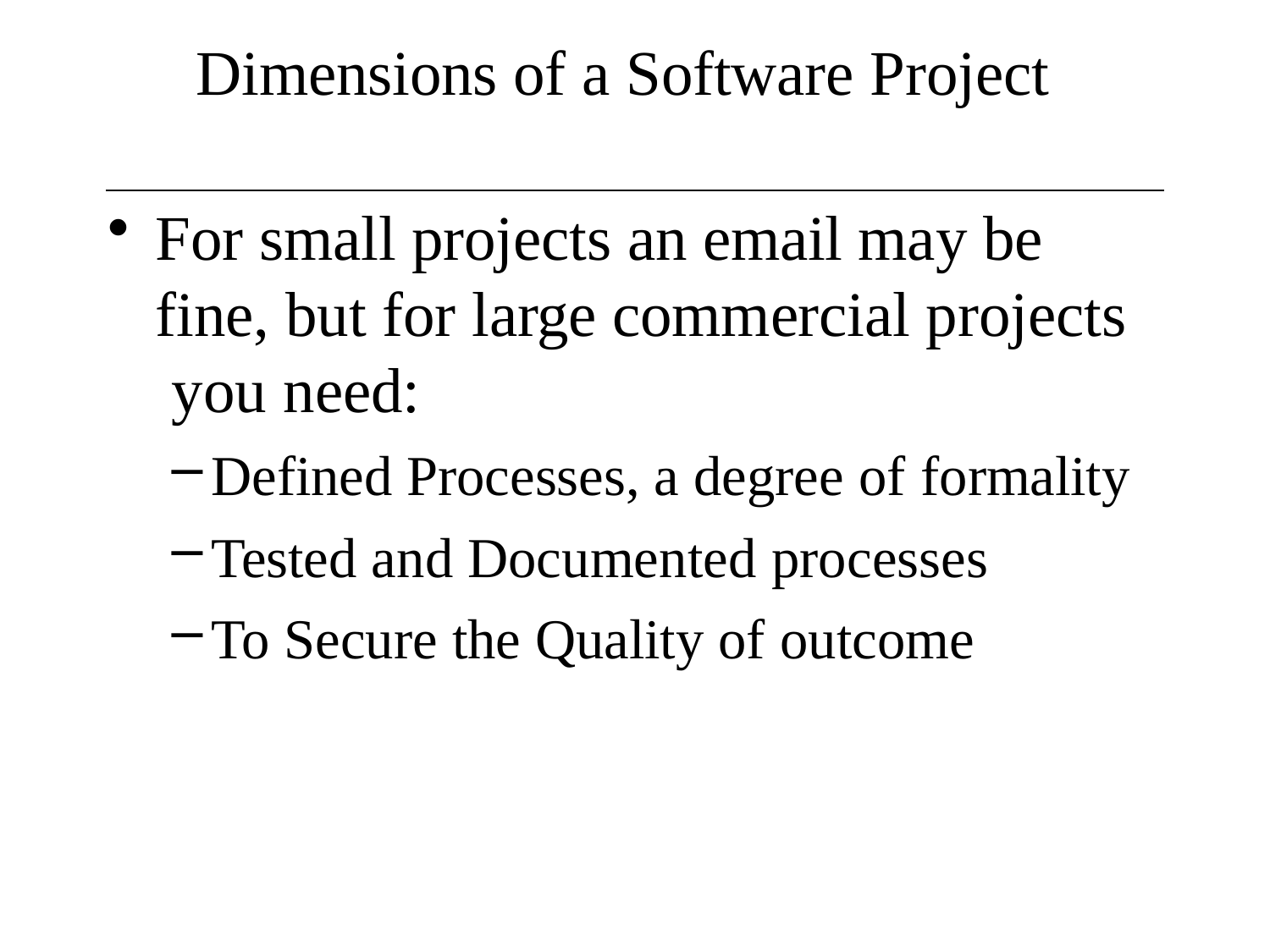

# Dimensions of a Software Project
For small projects an email may be  fine, but for large commercial projects  you need:
Defined Processes, a degree of formality
Tested and Documented processes
To Secure the Quality of outcome